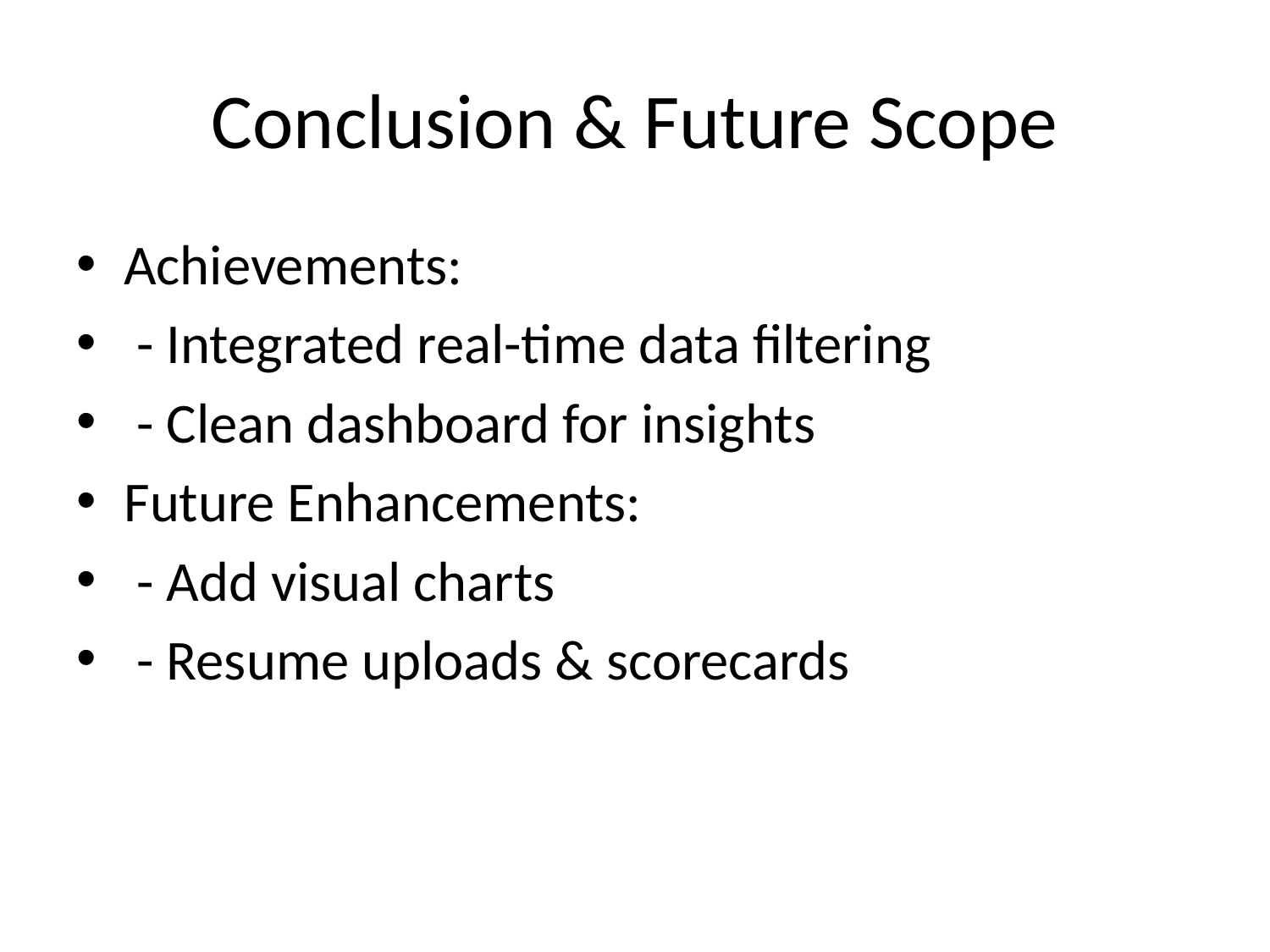

# Conclusion & Future Scope
Achievements:
 - Integrated real-time data filtering
 - Clean dashboard for insights
Future Enhancements:
 - Add visual charts
 - Resume uploads & scorecards